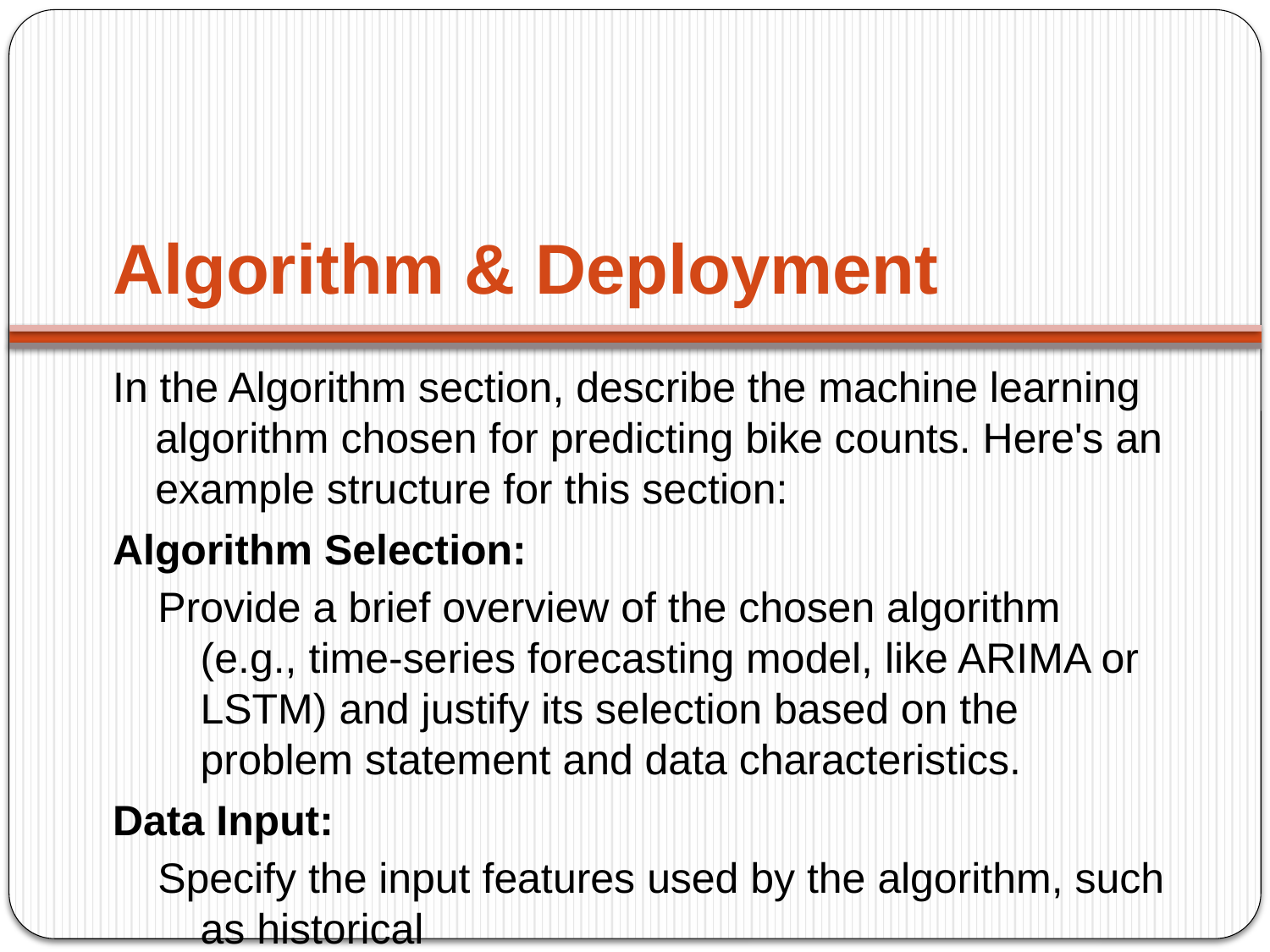

# Algorithm & Deployment
In the Algorithm section, describe the machine learning algorithm chosen for predicting bike counts. Here's an example structure for this section:
Algorithm Selection:
Provide a brief overview of the chosen algorithm (e.g., time-series forecasting model, like ARIMA or LSTM) and justify its selection based on the problem statement and data characteristics.
Data Input:
Specify the input features used by the algorithm, such as historical